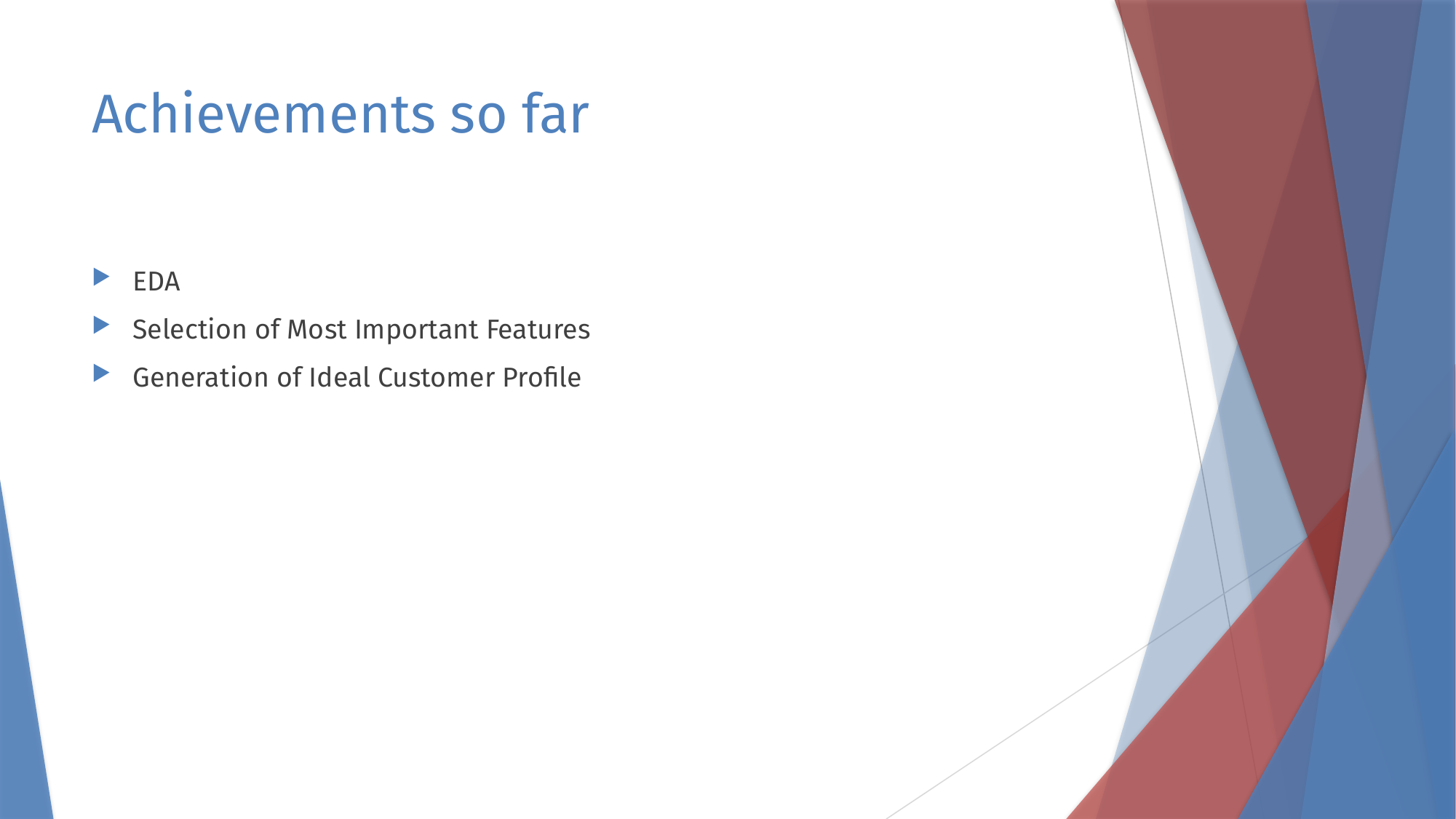

# Achievements so far
EDA
Selection of Most Important Features
Generation of Ideal Customer Profile